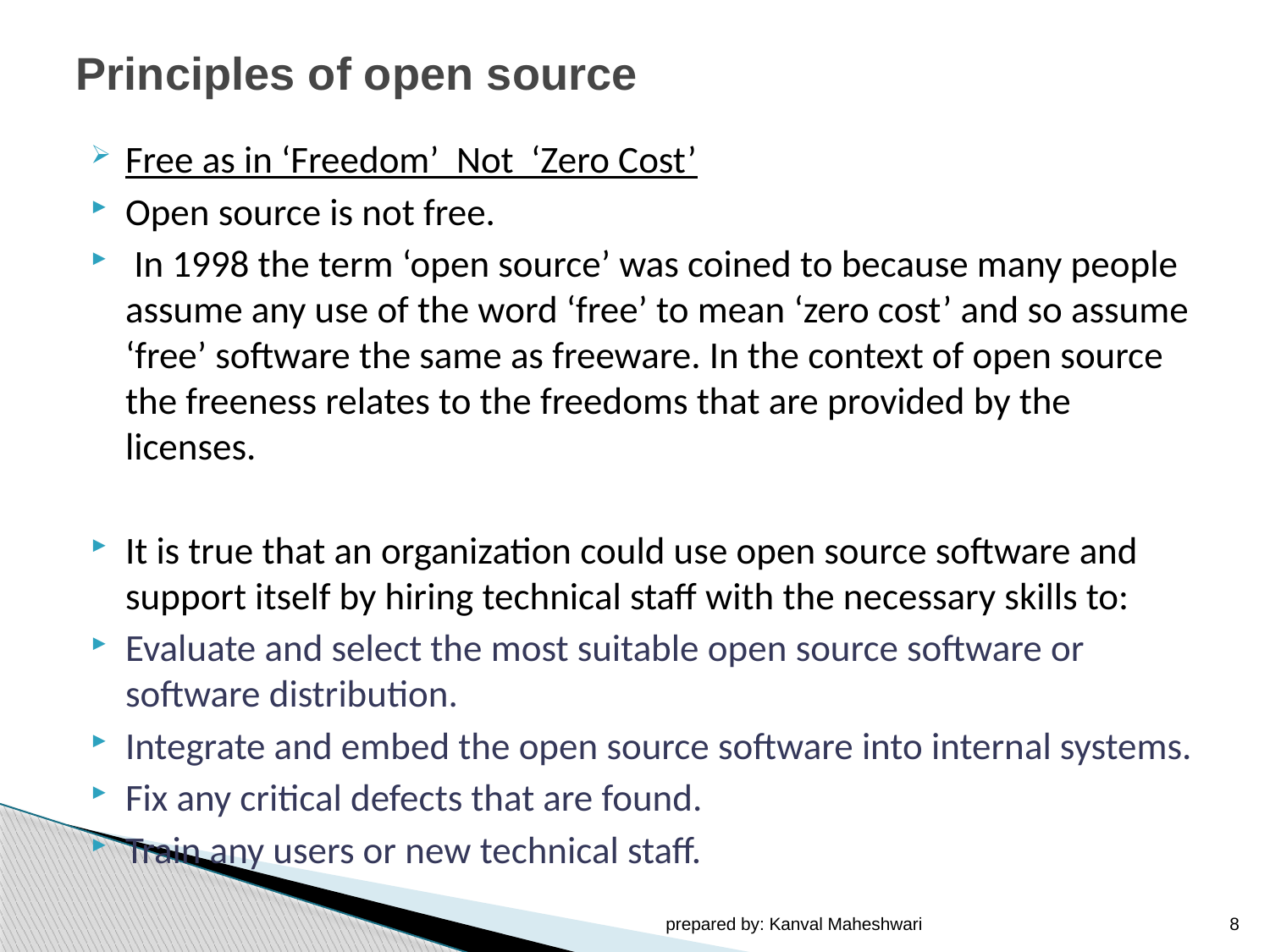

# Principles of open source
Free as in ‘Freedom’  Not  ‘Zero Cost’
Open source is not free.
 In 1998 the term ‘open source’ was coined to because many people assume any use of the word ‘free’ to mean ‘zero cost’ and so assume ‘free’ software the same as freeware. In the context of open source the freeness relates to the freedoms that are provided by the licenses.

It is true that an organization could use open source software and support itself by hiring technical staff with the necessary skills to:
Evaluate and select the most suitable open source software or software distribution.
Integrate and embed the open source software into internal systems.
Fix any critical defects that are found.
Train any users or new technical staff.

prepared by: Kanval Maheshwari
8